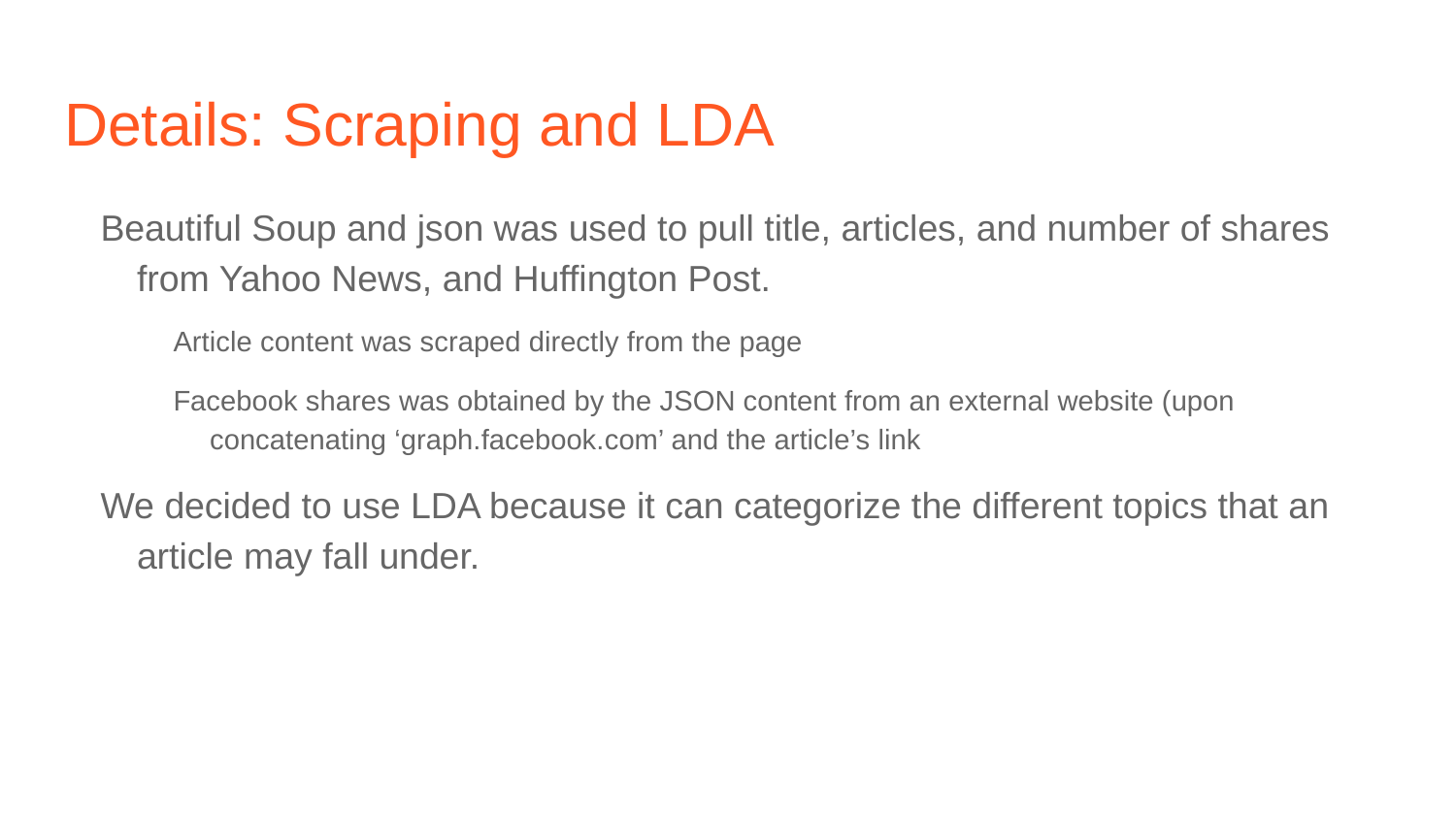

# Details: Scraping and LDA
Beautiful Soup and json was used to pull title, articles, and number of shares from Yahoo News, and Huffington Post.
Article content was scraped directly from the page
Facebook shares was obtained by the JSON content from an external website (upon concatenating ‘graph.facebook.com’ and the article’s link
We decided to use LDA because it can categorize the different topics that an article may fall under.